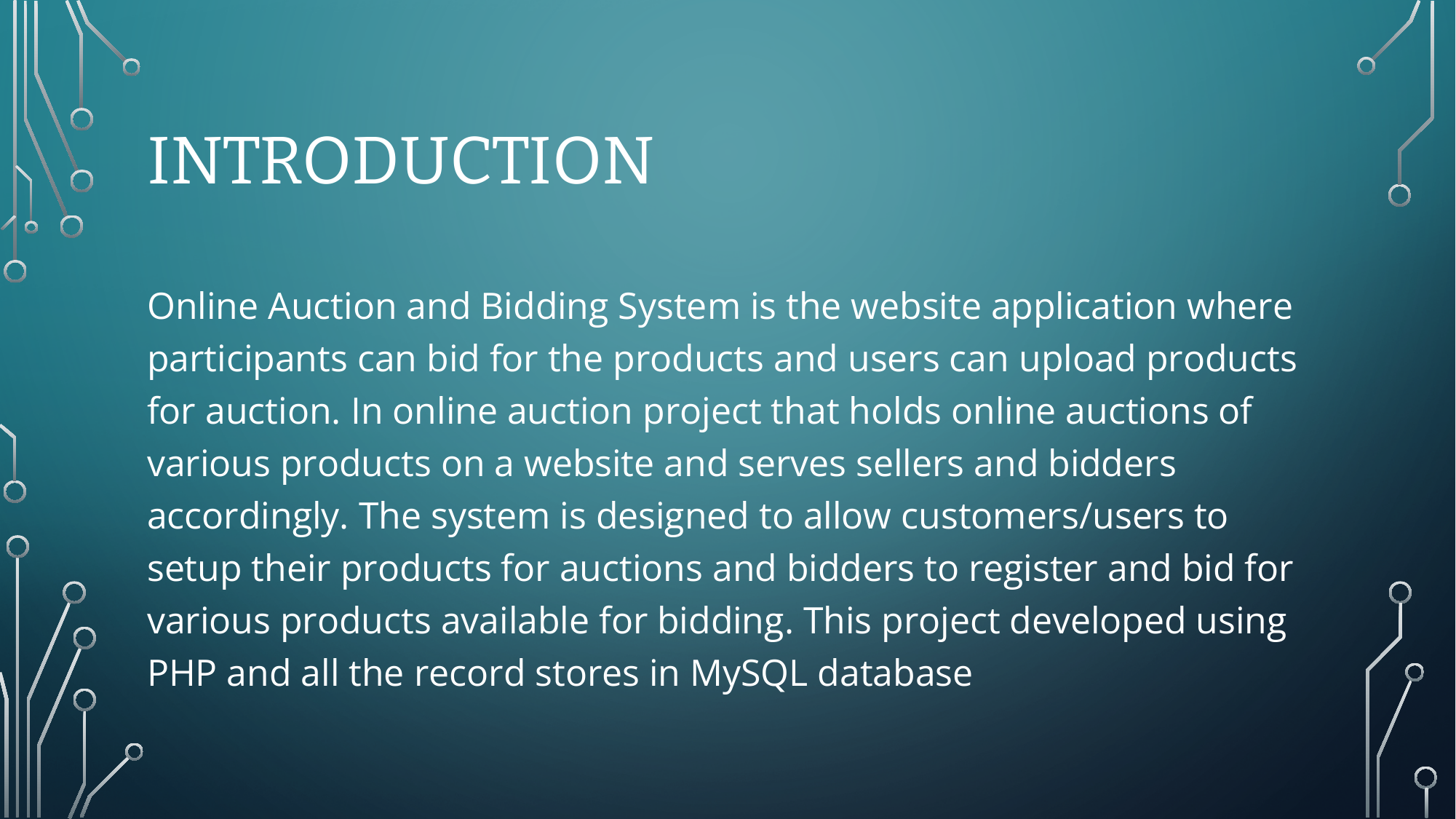

# introduction
Online Auction and Bidding System is the website application where participants can bid for the products and users can upload products for auction. In online auction project that holds online auctions of various products on a website and serves sellers and bidders accordingly. The system is designed to allow customers/users to setup their products for auctions and bidders to register and bid for various products available for bidding. This project developed using PHP and all the record stores in MySQL database